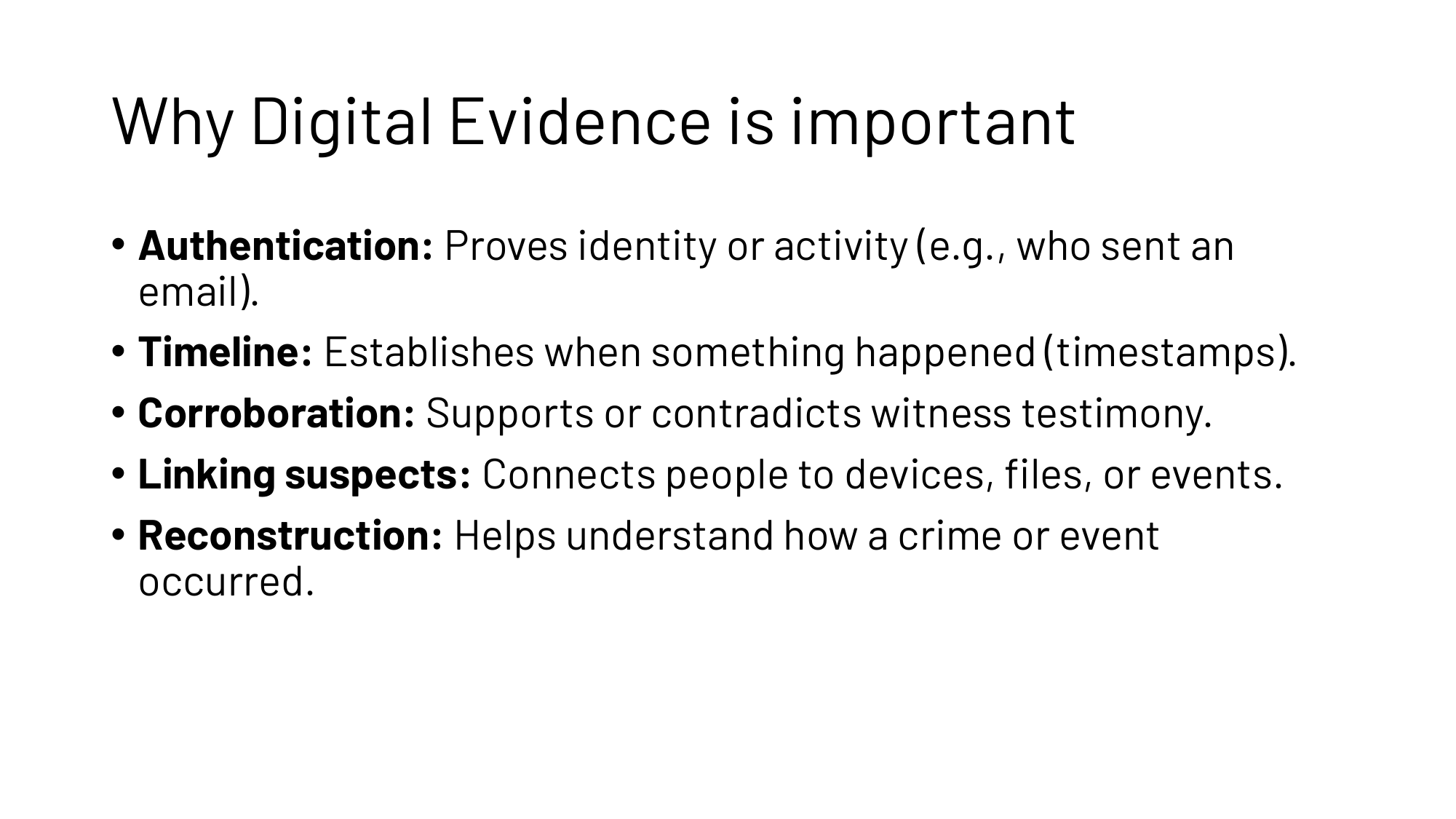

# Why Digital Evidence is important
Authentication: Proves identity or activity (e.g., who sent an email).
Timeline: Establishes when something happened (timestamps).
Corroboration: Supports or contradicts witness testimony.
Linking suspects: Connects people to devices, files, or events.
Reconstruction: Helps understand how a crime or event occurred.